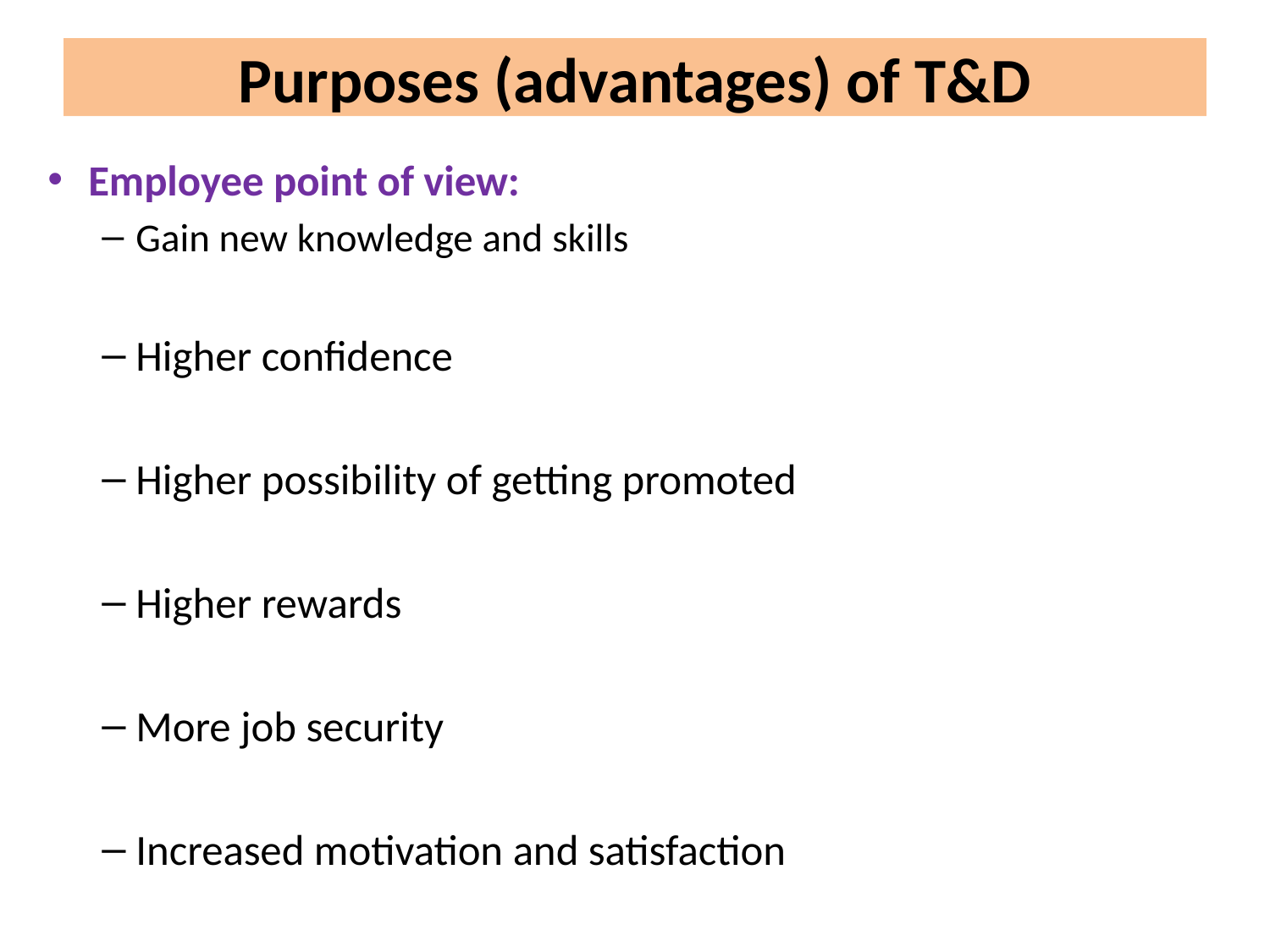

# Purposes (advantages) of T&D
Employee point of view:
Gain new knowledge and skills

Higher confidence

Higher possibility of getting promoted

Higher rewards

More job security

Increased motivation and satisfaction